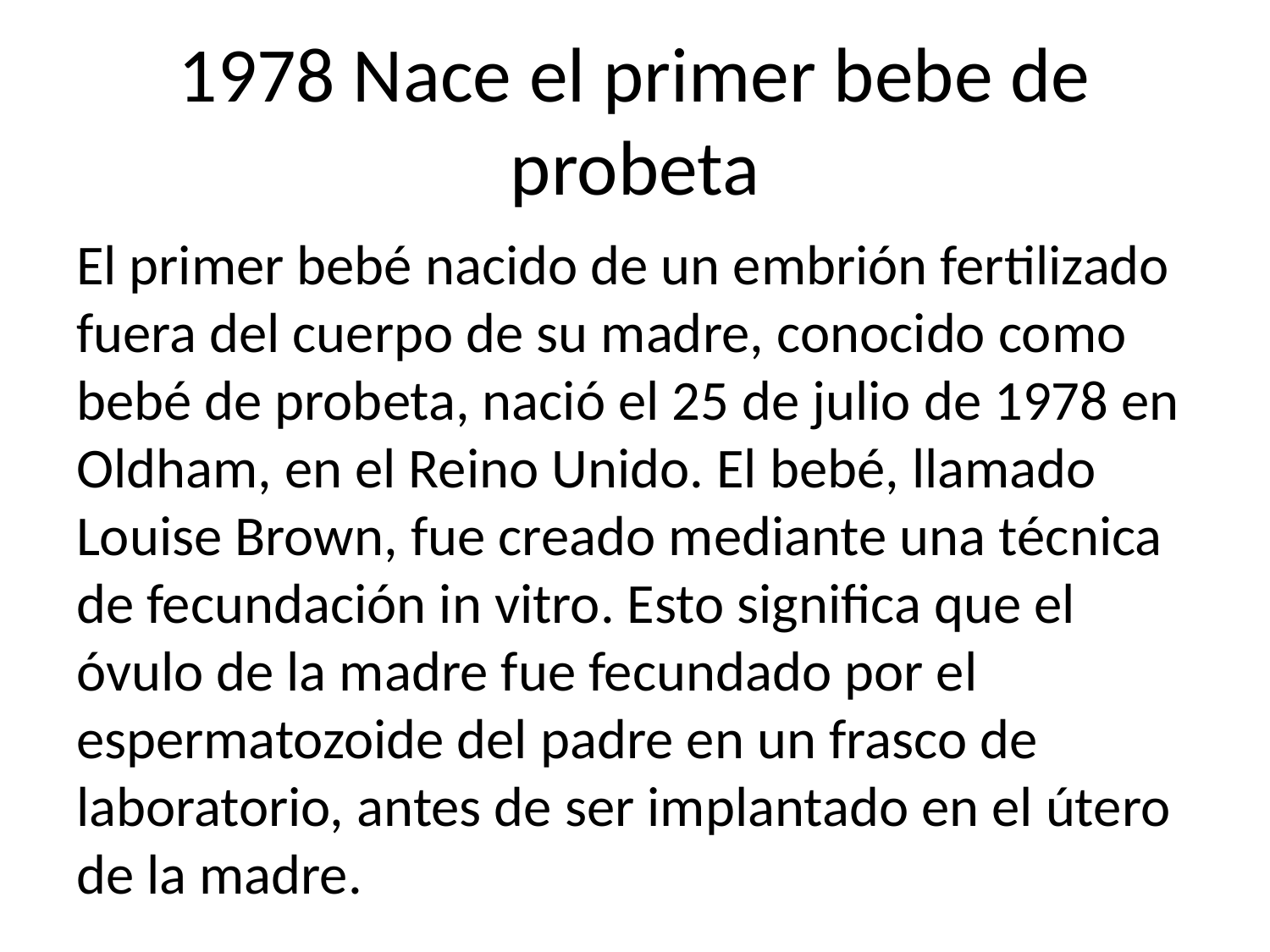

# 1978 Nace el primer bebe de probeta
El primer bebé nacido de un embrión fertilizado fuera del cuerpo de su madre, conocido como bebé de probeta, nació el 25 de julio de 1978 en Oldham, en el Reino Unido. El bebé, llamado Louise Brown, fue creado mediante una técnica de fecundación in vitro. Esto significa que el óvulo de la madre fue fecundado por el espermatozoide del padre en un frasco de laboratorio, antes de ser implantado en el útero de la madre.